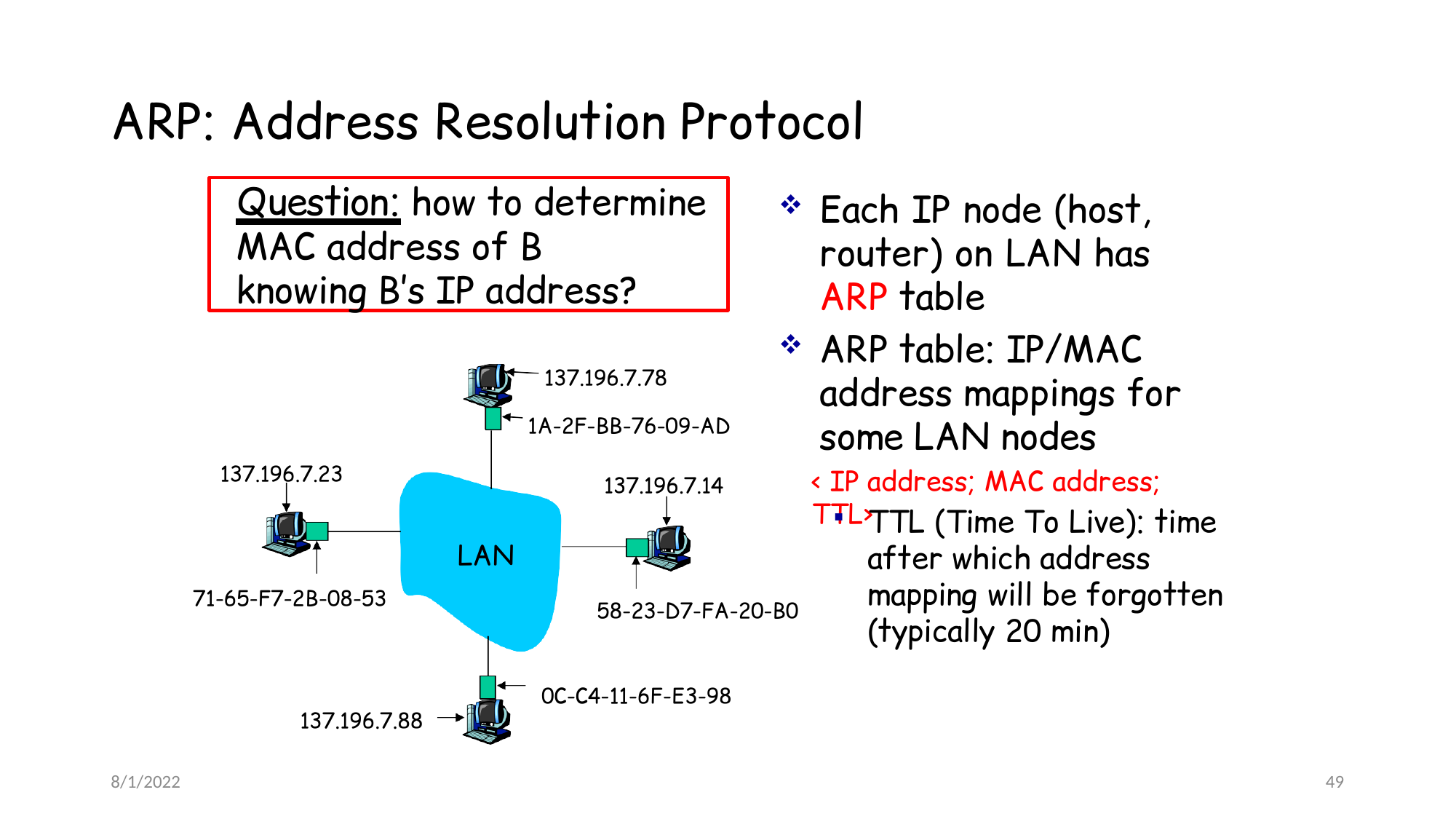

# ARP: Address Resolution Protocol
Question: how to determine
MAC address of B
knowing B’s IP address?
Each IP node (host, router) on LAN has ARP table
ARP table: IP/MAC address mappings for some LAN nodes
< IP address; MAC address; TTL>

137.196.7.78
1A-2F-BB-76-09-AD
137.196.7.23
137.196.7.14
TTL (Time To Live): time after which address mapping will be forgotten (typically 20 min)
LAN
71-65-F7-2B-08-53
58-23-D7-FA-20-B0
0C-C4-11-6F-E3-98
137.196.7.88
8/1/2022
49